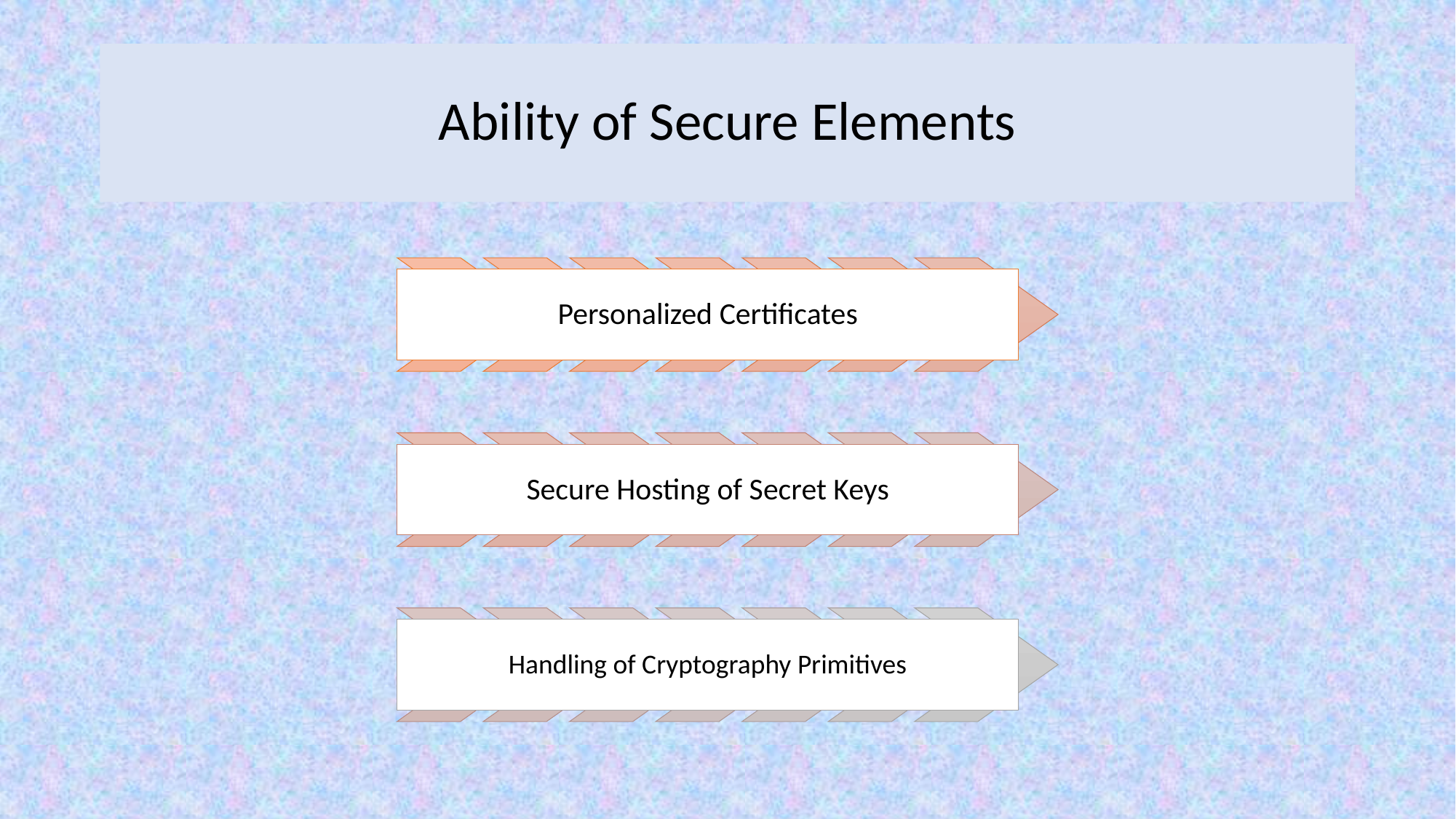

# Ability of Secure Elements

Personalized Certificates

Secure Hosting of Secret Keys

Handling of Cryptography Primitives